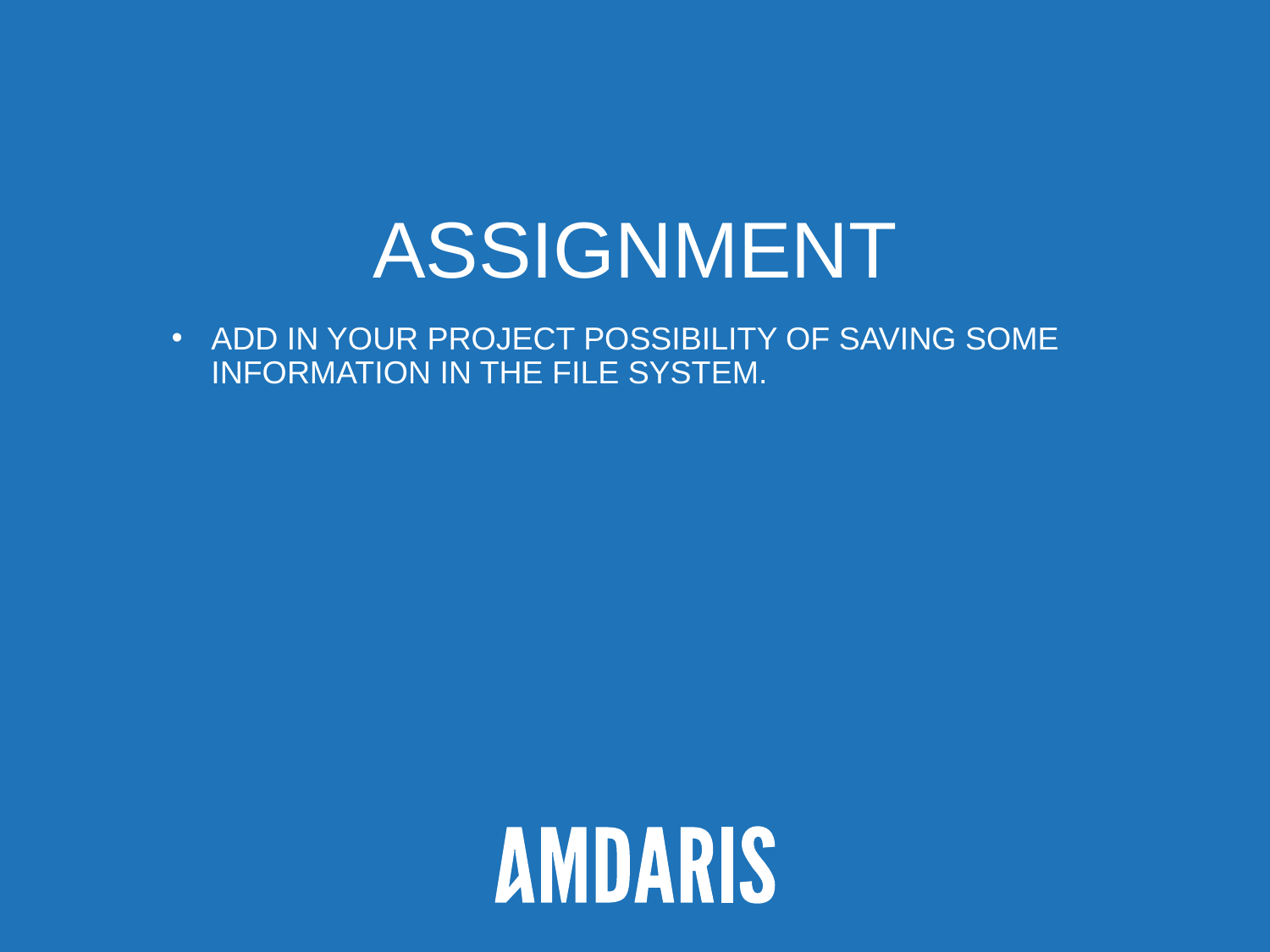

# Assignment
Add in your project possibility of saving some information in the file system.